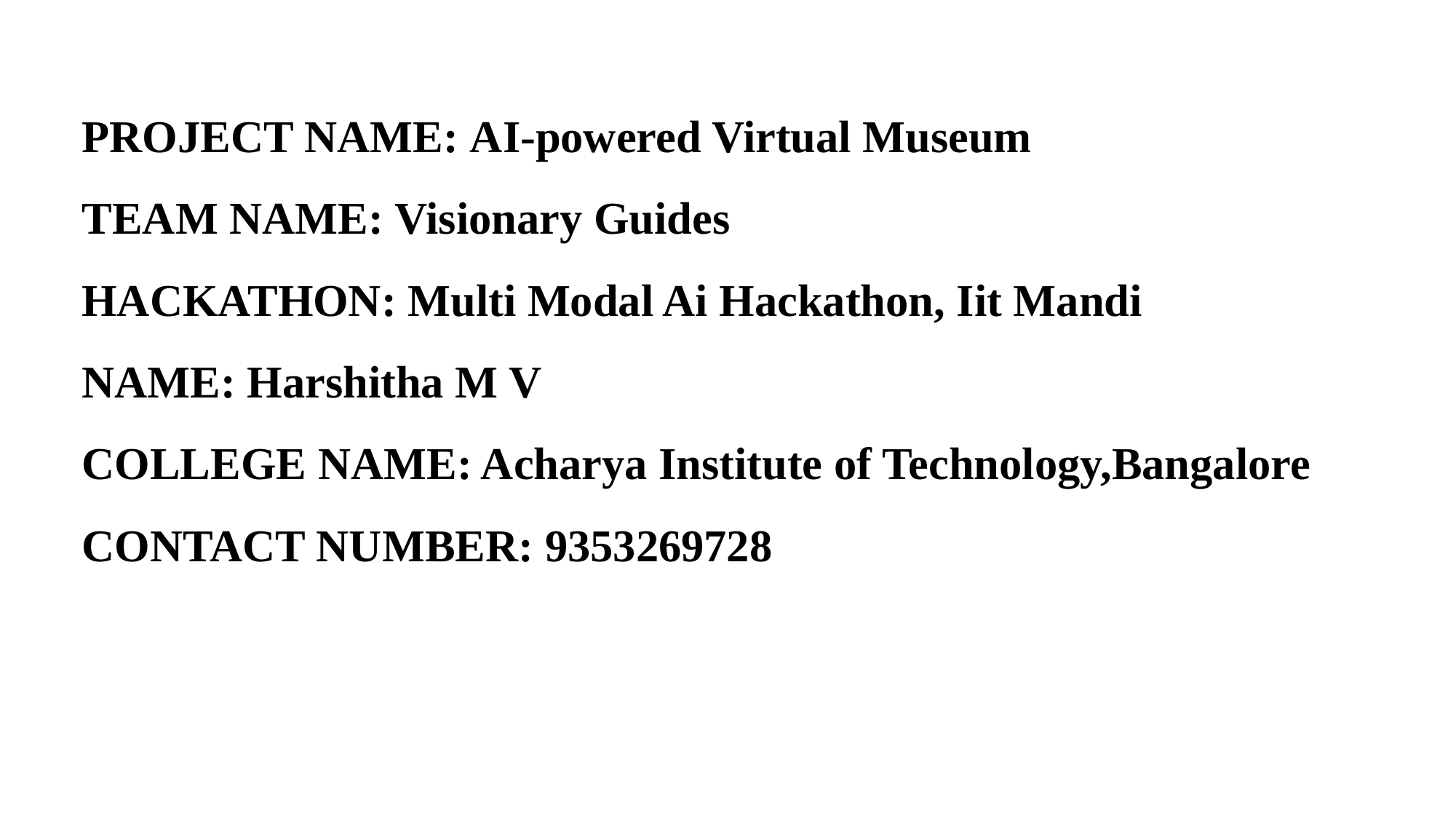

PROJECT NAME: AI-powered Virtual Museum
TEAM NAME: Visionary Guides
HACKATHON: Multi Modal Ai Hackathon, Iit Mandi
NAME: Harshitha M V
COLLEGE NAME: Acharya Institute of Technology,Bangalore
CONTACT NUMBER: 9353269728